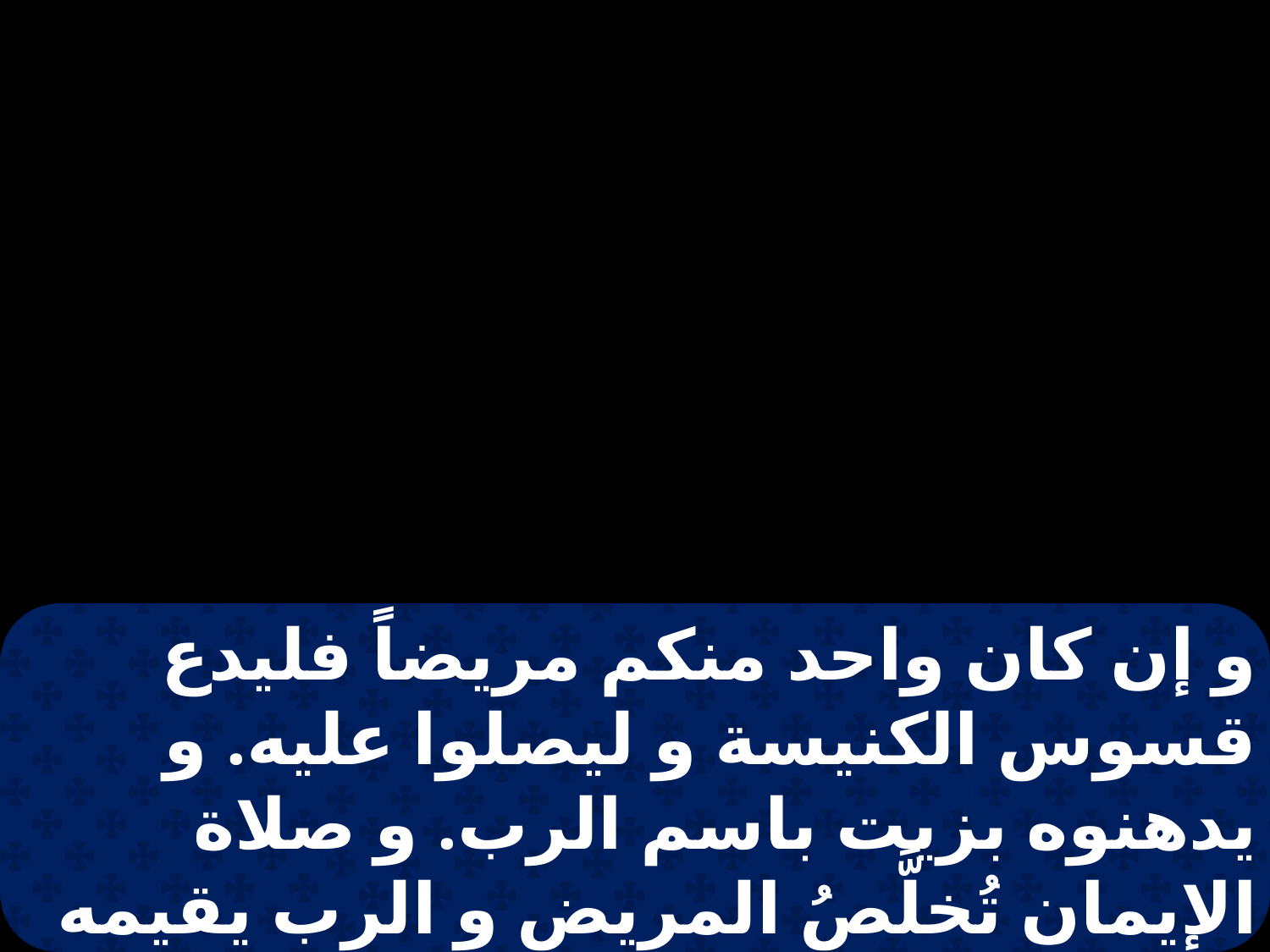

و إن كان واحد منكم مريضاً فليدع قسوس الكنيسة و ليصلوا عليه. و يدهنوه بزيت باسم الرب. و صلاة الإيمان تُخلَّصُ المريض و الرب يقيمه و إن كان قد عمل خطايا تغفر له. و اعترفوا بخطياكم بعضكم لبعض.